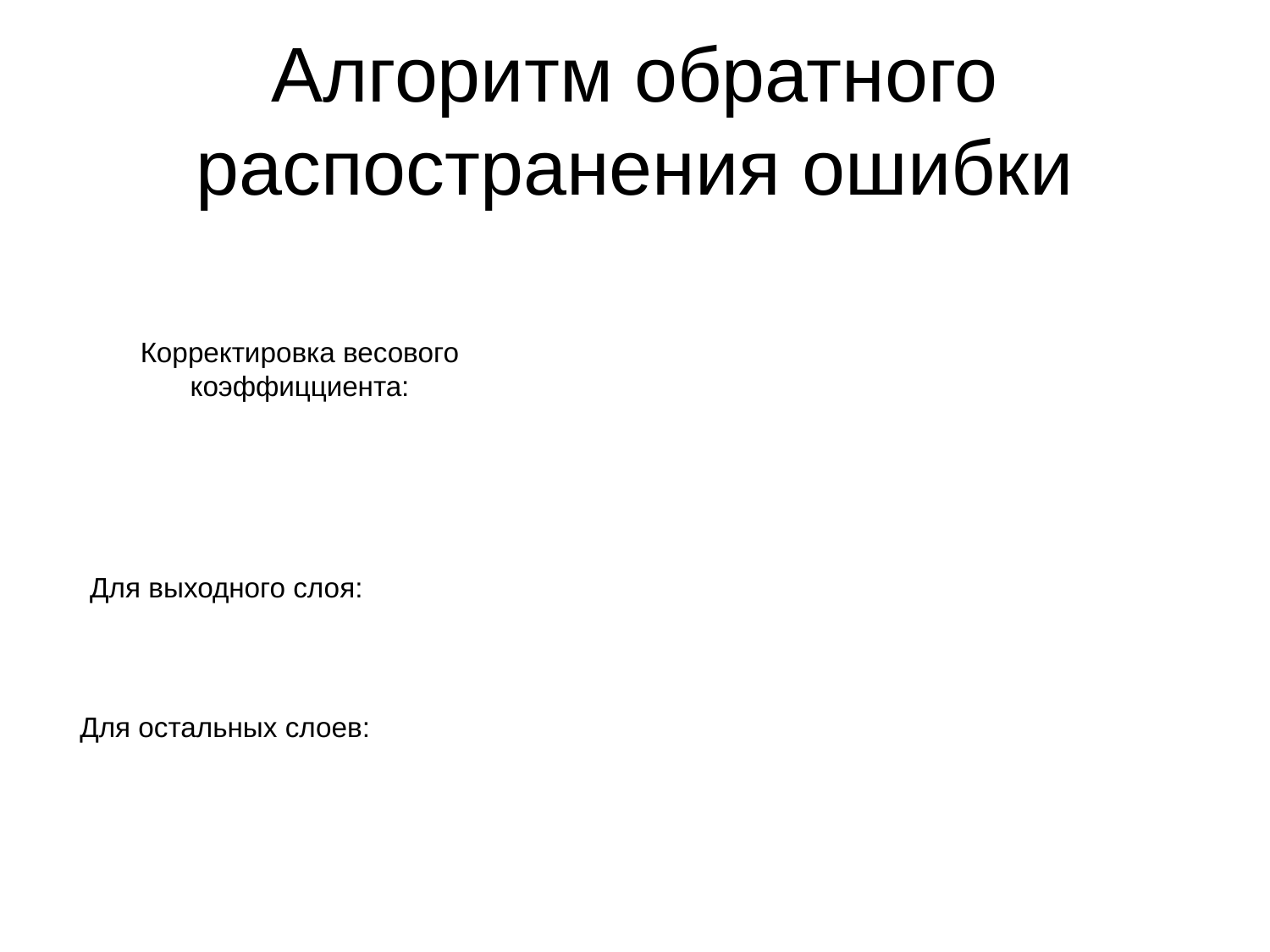

Алгоритм обратного распостранения ошибки
Корректировка весового коэффицциента:
Для выходного слоя:
Для остальных слоев: